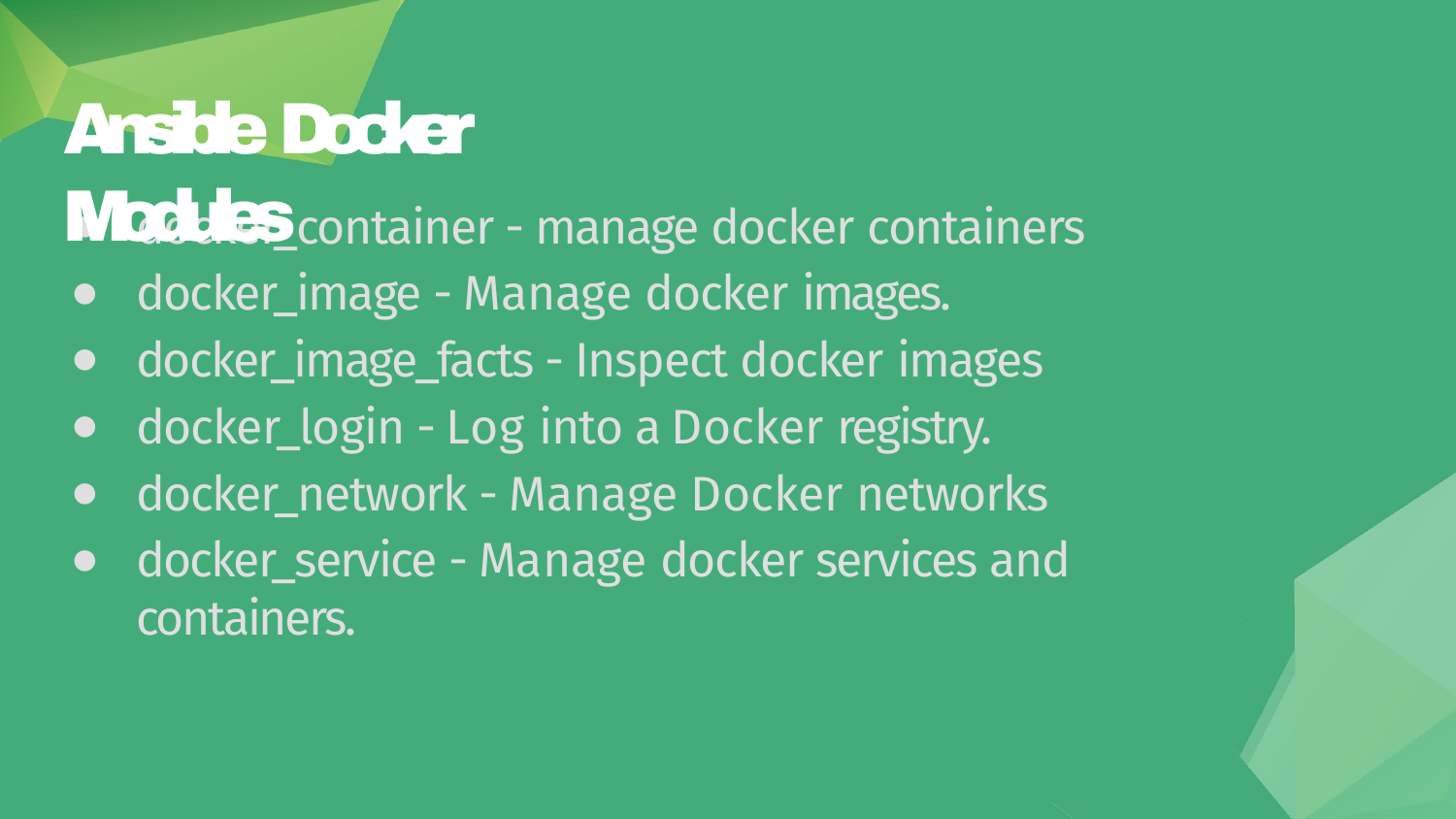

# Ansible Docker Modules
docker_container - manage docker containers
docker_image - Manage docker images.
docker_image_facts - Inspect docker images
docker_login - Log into a Docker registry.
docker_network - Manage Docker networks
docker_service - Manage docker services and containers.